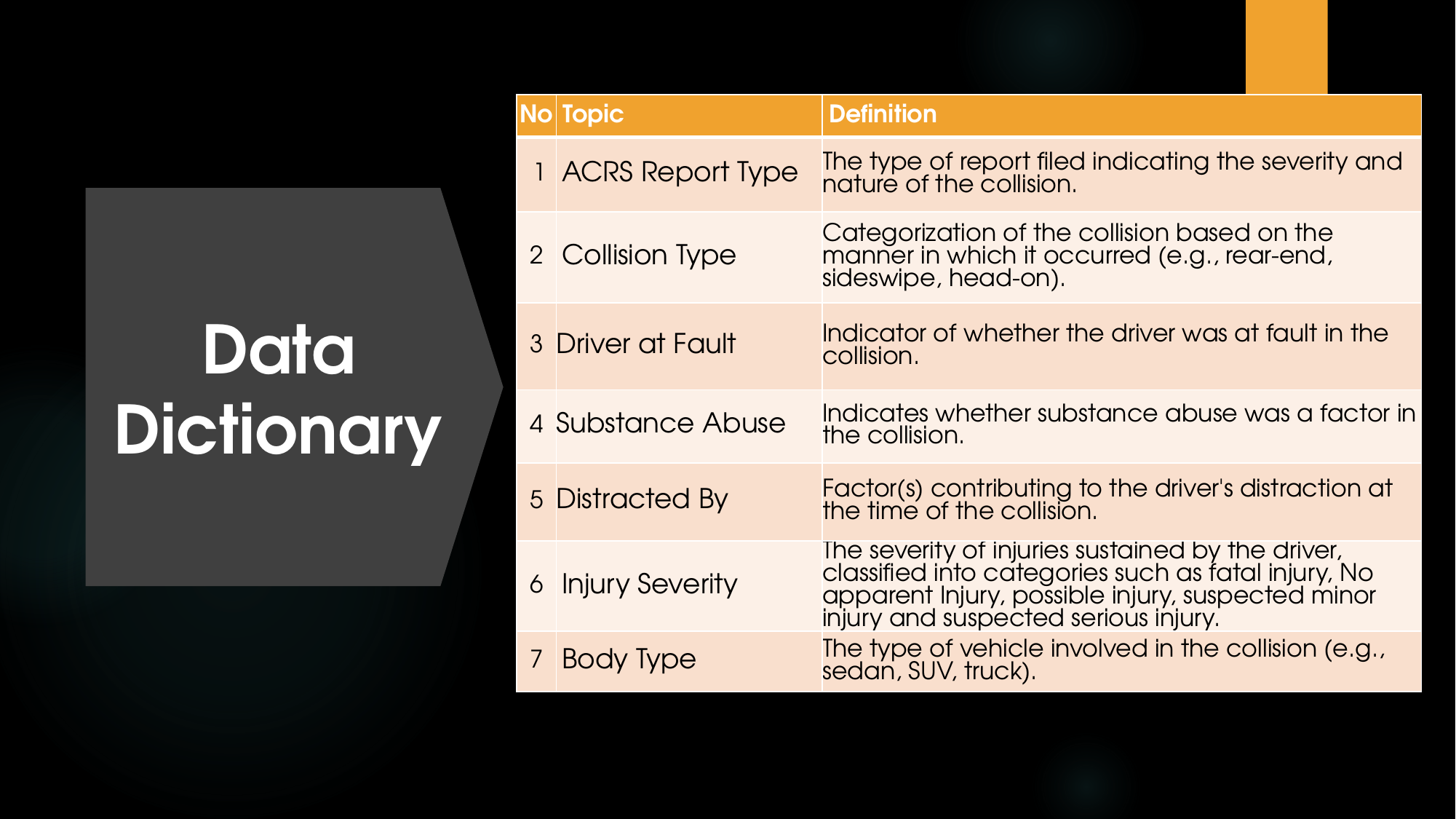

| No | Topic | Definition |
| --- | --- | --- |
| 1 | ACRS Report Type | The type of report filed indicating the severity and nature of the collision. |
| 2 | Collision Type | Categorization of the collision based on the manner in which it occurred (e.g., rear-end, sideswipe, head-on). |
| 3 | Driver at Fault | Indicator of whether the driver was at fault in the collision. |
| 4 | Substance Abuse | Indicates whether substance abuse was a factor in the collision. |
| 5 | Distracted By | Factor(s) contributing to the driver's distraction at the time of the collision. |
| 6 | Injury Severity | The severity of injuries sustained by the driver, classified into categories such as fatal injury, No apparent Injury, possible injury, suspected minor injury and suspected serious injury. |
| 7 | Body Type | The type of vehicle involved in the collision (e.g., sedan, SUV, truck). |

# Data Dictionary